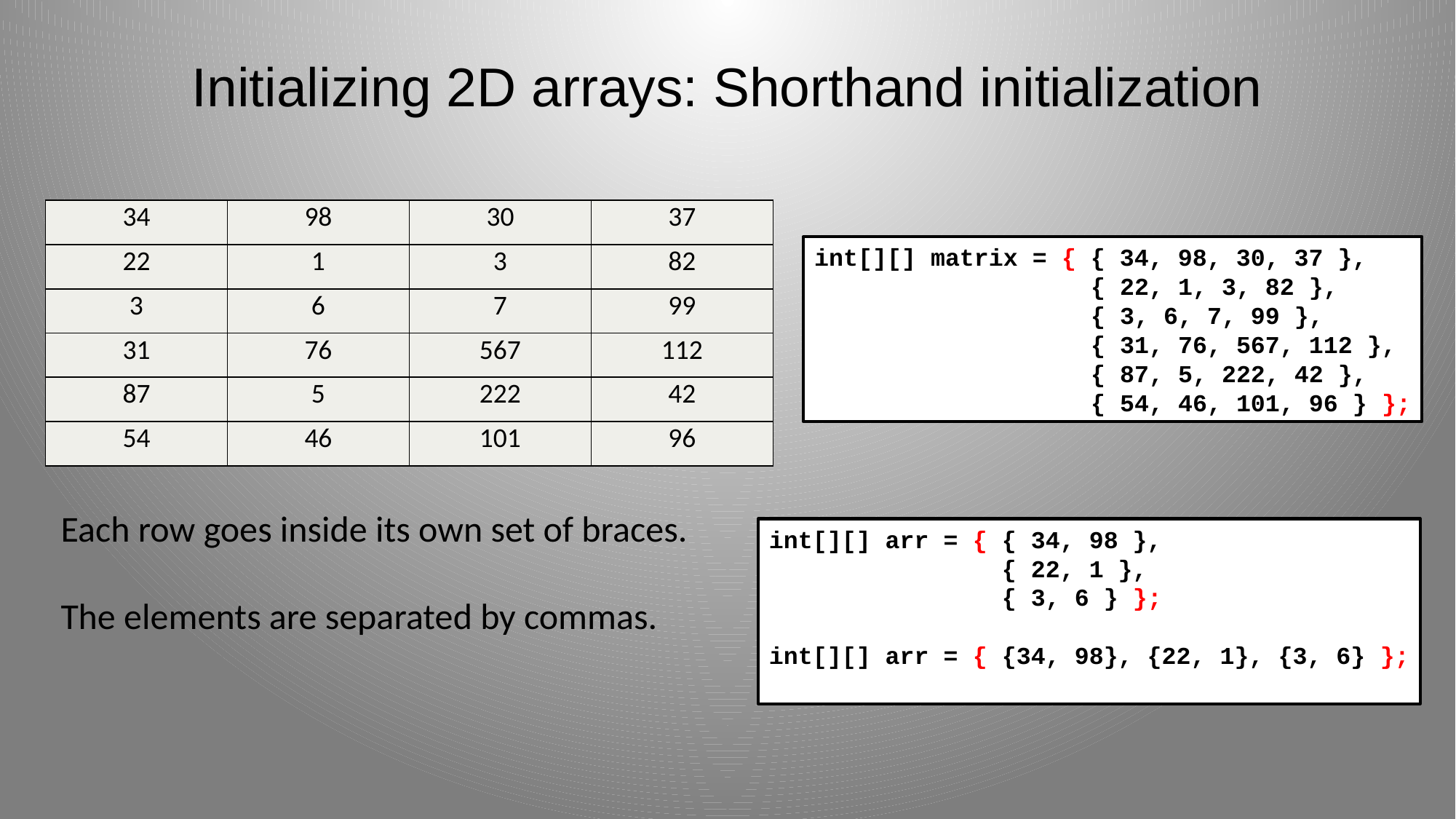

# Initializing 2D arrays: Shorthand initialization
| 34 | 98 | 30 | 37 |
| --- | --- | --- | --- |
| 22 | 1 | 3 | 82 |
| 3 | 6 | 7 | 99 |
| 31 | 76 | 567 | 112 |
| 87 | 5 | 222 | 42 |
| 54 | 46 | 101 | 96 |
int[][] matrix = { { 34, 98, 30, 37 },
    		    { 22, 1, 3, 82 },
    		    { 3, 6, 7, 99 },
    		    { 31, 76, 567, 112 },
    		    { 87, 5, 222, 42 },
    		    { 54, 46, 101, 96 } };
Each row goes inside its own set of braces.

The elements are separated by commas.
int[][] arr = { { 34, 98 },
  		 { 22, 1 },
    		 { 3, 6 } };

int[][] arr = { {34, 98}, {22, 1}, {3, 6} };